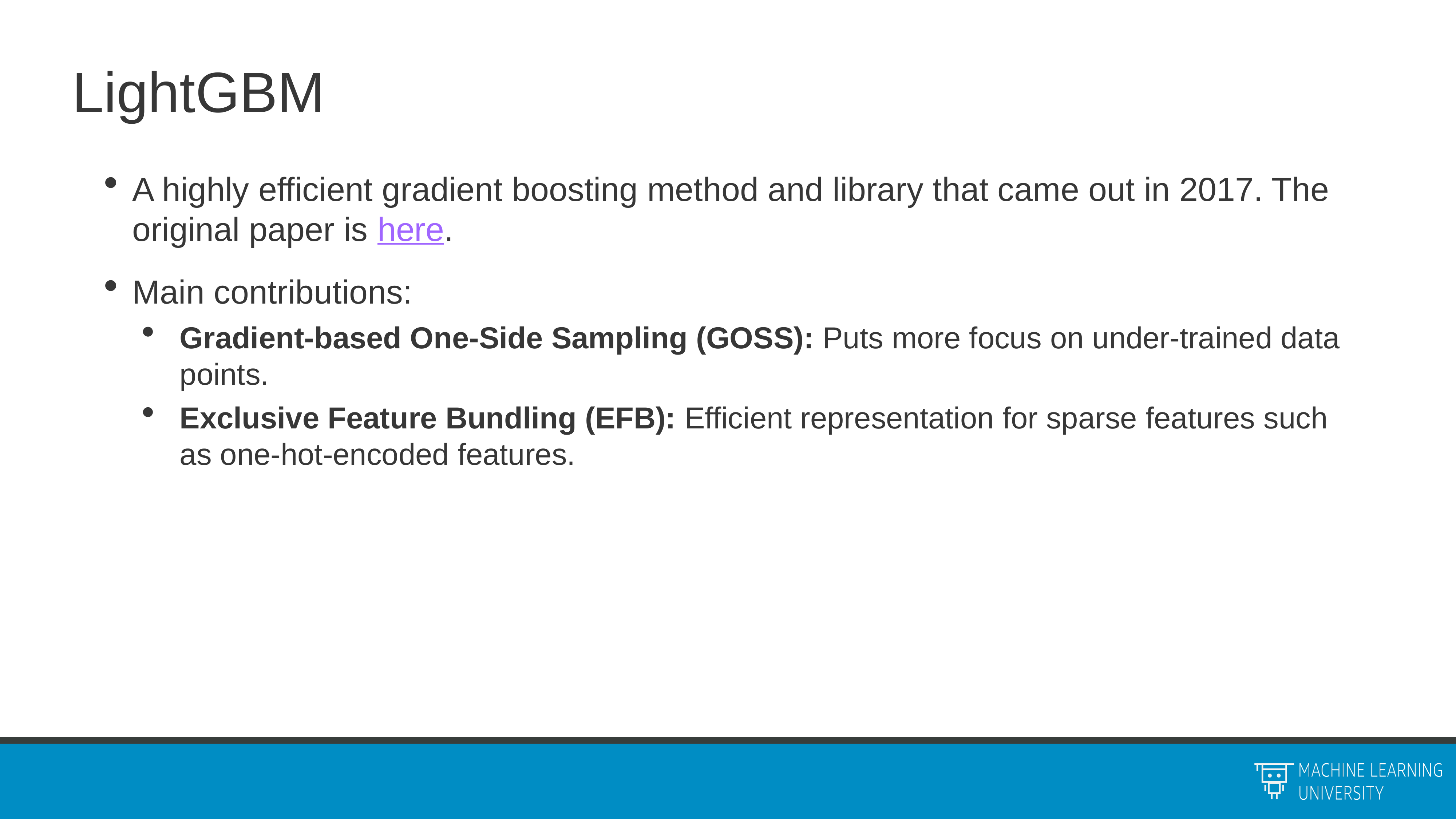

# LightGBM
A highly efficient gradient boosting method and library that came out in 2017. The original paper is here.
Main contributions:
Gradient-based One-Side Sampling (GOSS): Puts more focus on under-trained data points.
Exclusive Feature Bundling (EFB): Efficient representation for sparse features such as one-hot-encoded features.